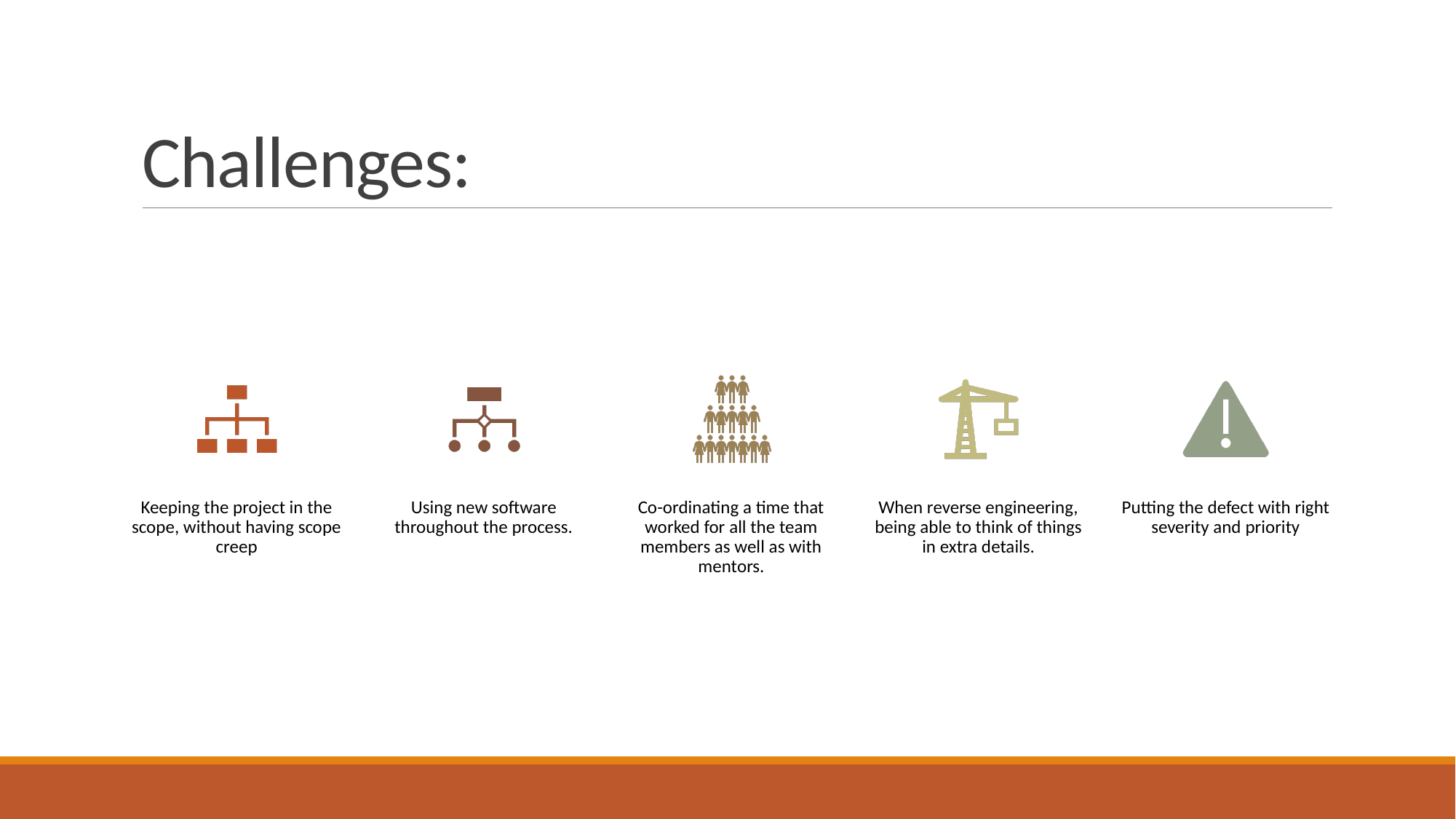

# Challenges:
Keeping the project in the scope, without having scope creep
Using new software throughout the process.
Co-ordinating a time that worked for all the team members as well as with mentors.
When reverse engineering, being able to think of things in extra details.
Putting the defect with right severity and priority